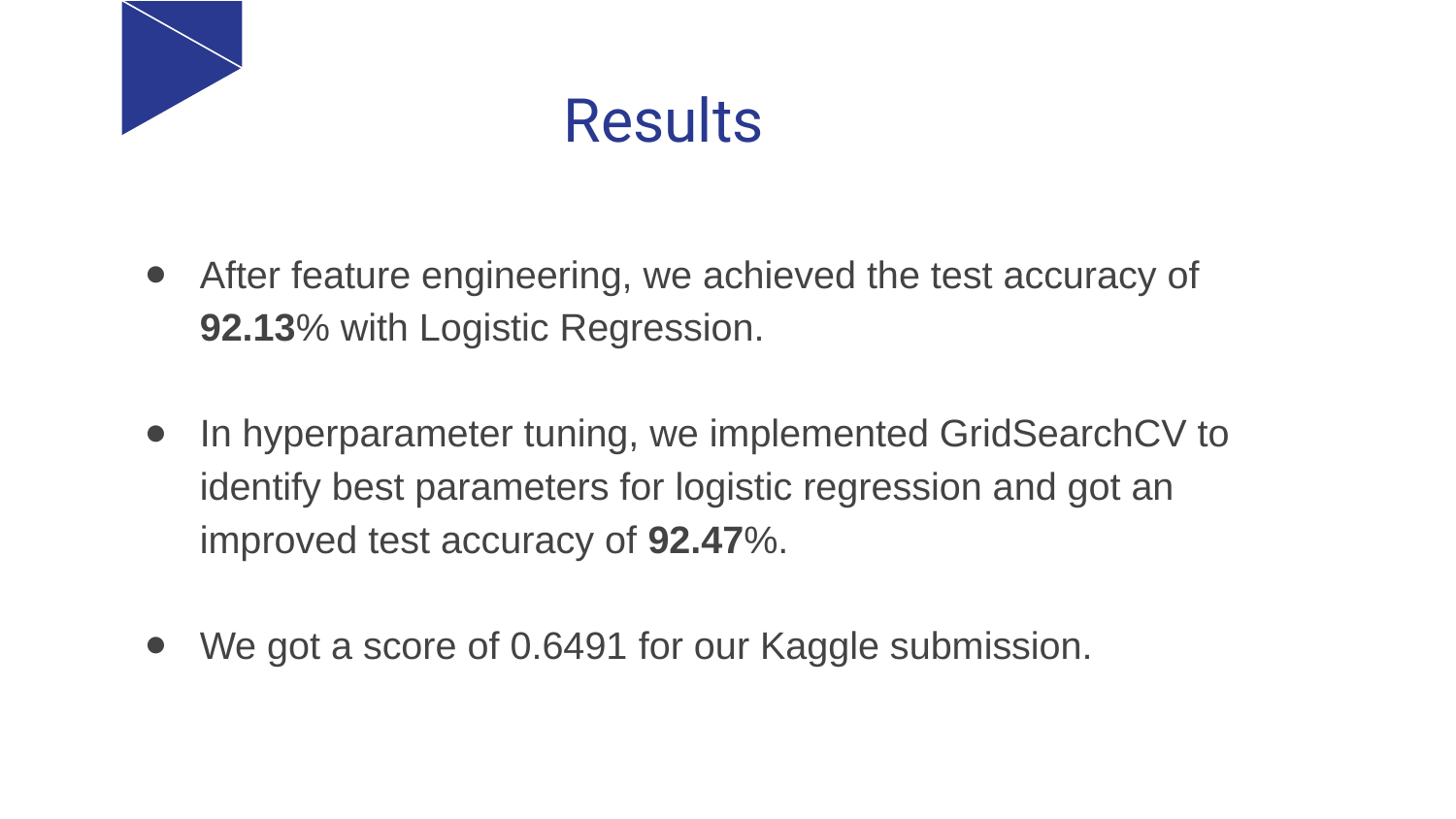

# Results
After feature engineering, we achieved the test accuracy of 92.13% with Logistic Regression.

In hyperparameter tuning, we implemented GridSearchCV to identify best parameters for logistic regression and got an improved test accuracy of 92.47%.

We got a score of 0.6491 for our Kaggle submission.